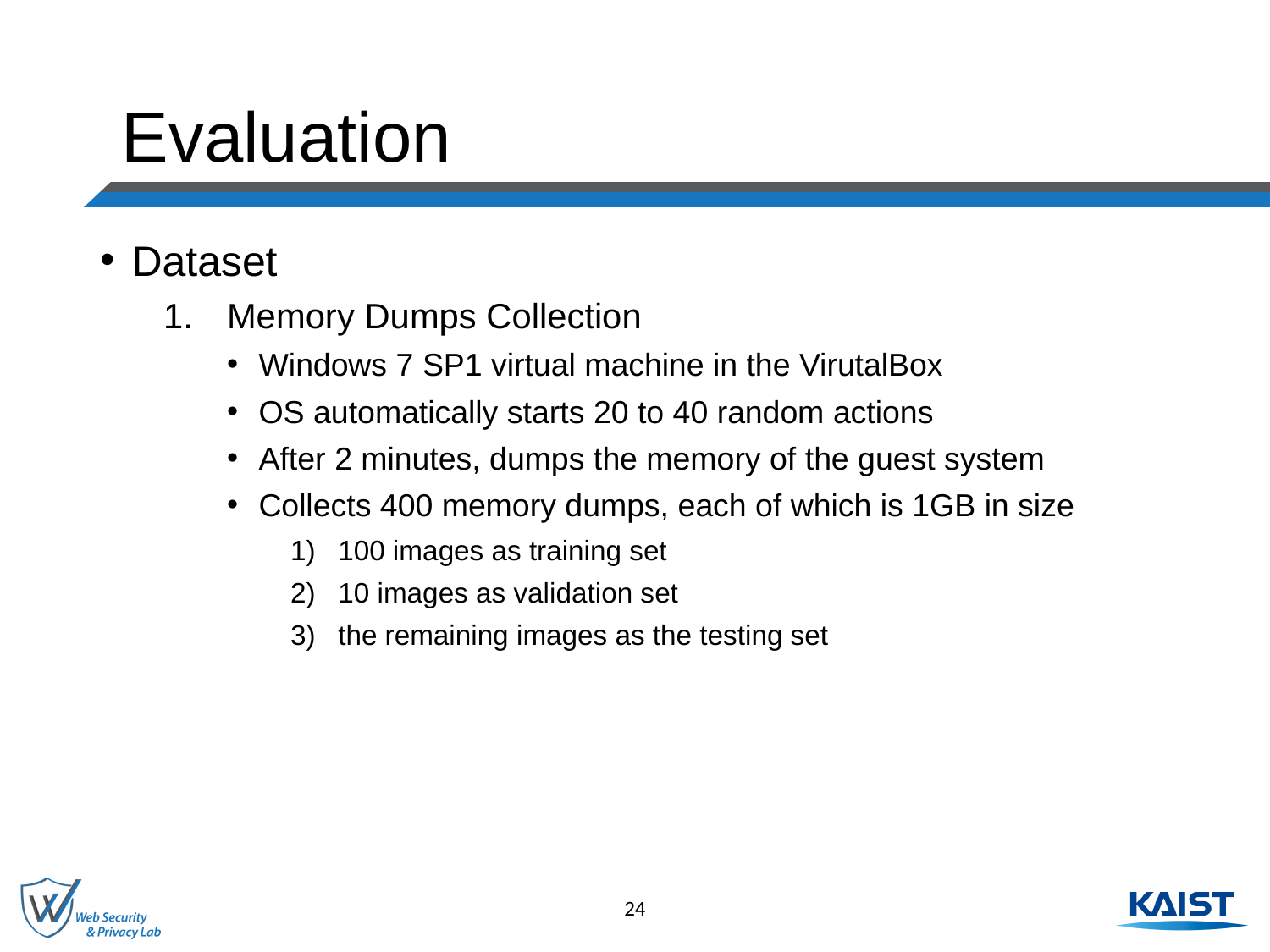

# Evaluation
Dataset
Memory Dumps Collection
Windows 7 SP1 virtual machine in the VirutalBox
OS automatically starts 20 to 40 random actions
After 2 minutes, dumps the memory of the guest system
Collects 400 memory dumps, each of which is 1GB in size
100 images as training set
10 images as validation set
the remaining images as the testing set
24